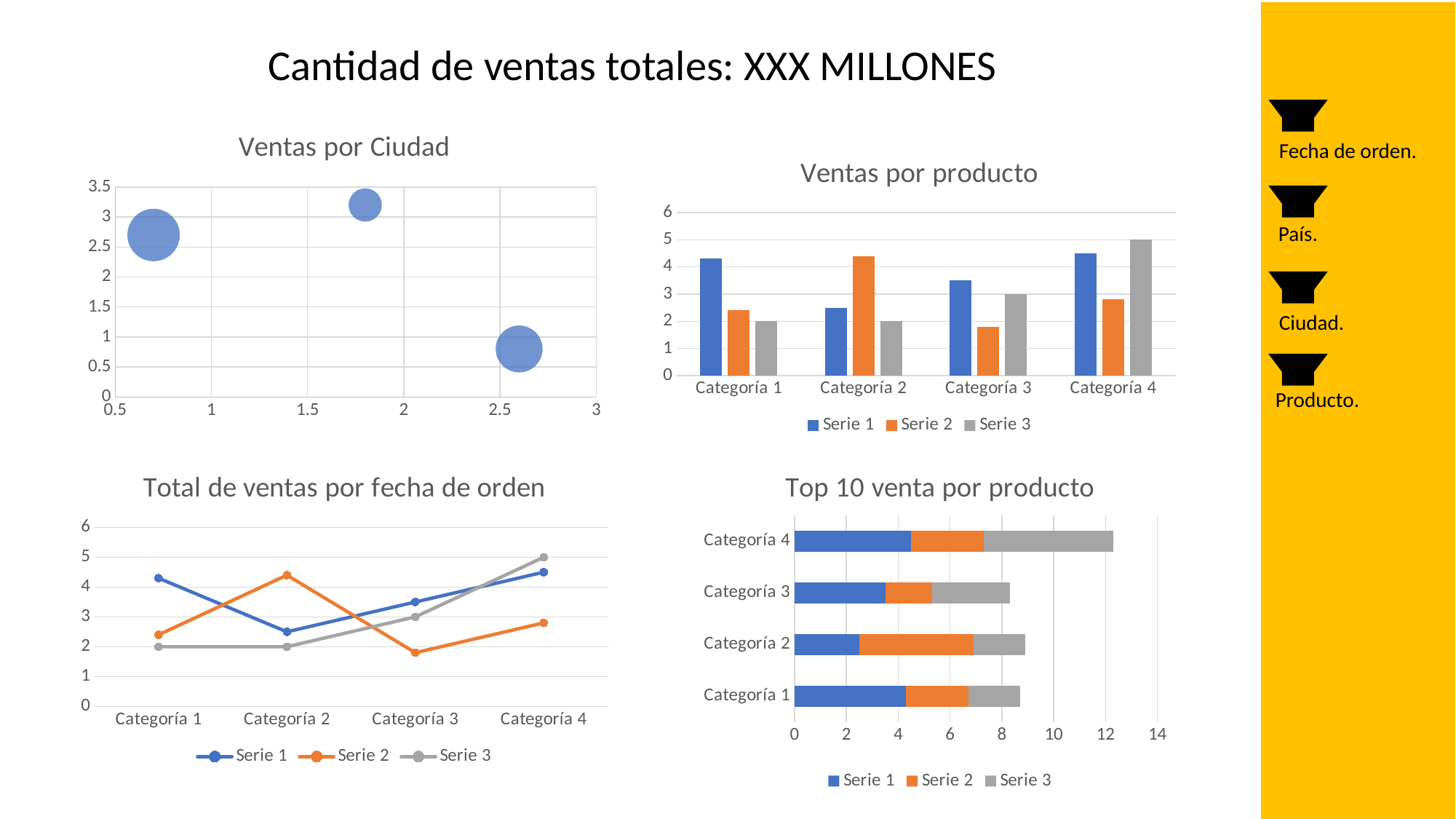

Cantidad de ventas totales: XXX MILLONES

### Chart: Ventas por Ciudad

| Category | Valores Y |
|---|---|
Fecha de orden.

### Chart: Ventas por producto

| Category | Serie 1 | Serie 2 | Serie 3 |
|---|---|---|---|
| Categoría 1 | 4.3 | 2.4 | 2.0 |
| Categoría 2 | 2.5 | 4.4 | 2.0 |
| Categoría 3 | 3.5 | 1.8 | 3.0 |
| Categoría 4 | 4.5 | 2.8 | 5.0 |

País.

Ciudad.

Producto.

### Chart: Top 10 venta por producto

| Category | Serie 1 | Serie 2 | Serie 3 |
|---|---|---|---|
| Categoría 1 | 4.3 | 2.4 | 2.0 |
| Categoría 2 | 2.5 | 4.4 | 2.0 |
| Categoría 3 | 3.5 | 1.8 | 3.0 |
| Categoría 4 | 4.5 | 2.8 | 5.0 |

### Chart: Total de ventas por fecha de orden

| Category | Serie 1 | Serie 2 | Serie 3 |
|---|---|---|---|
| Categoría 1 | 4.3 | 2.4 | 2.0 |
| Categoría 2 | 2.5 | 4.4 | 2.0 |
| Categoría 3 | 3.5 | 1.8 | 3.0 |
| Categoría 4 | 4.5 | 2.8 | 5.0 |